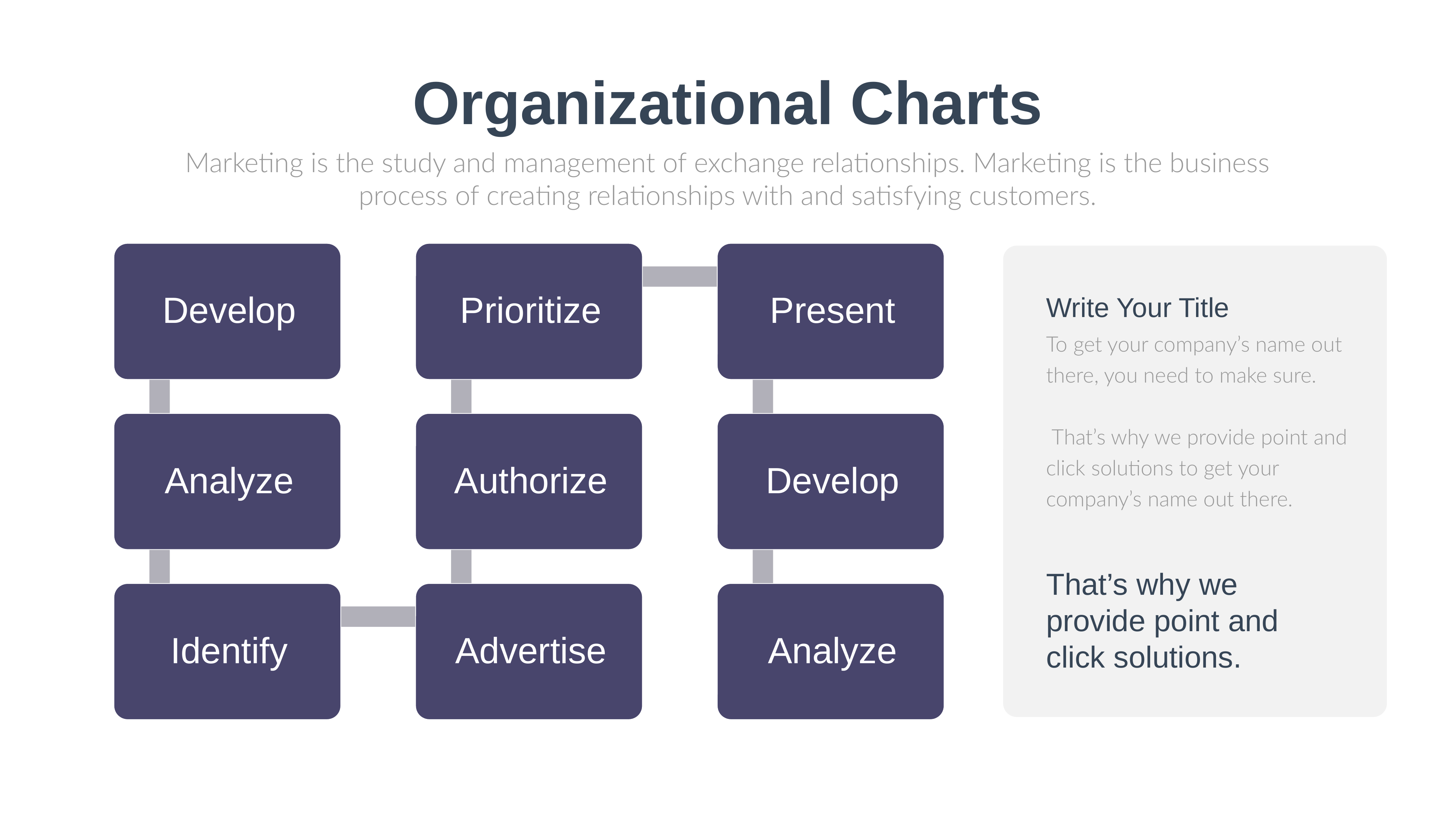

Organizational Charts
Marketing is the study and management of exchange relationships. Marketing is the business process of creating relationships with and satisfying customers.
Develop
Analyze
Identify
Advertise
Authorize
Prioritize
Present
Develop
Analyze

Write Your Title
To get your company’s name out there, you need to make sure.

 That’s why we provide point and click solutions to get your company’s name out there.
That’s why we provide point and click solutions.